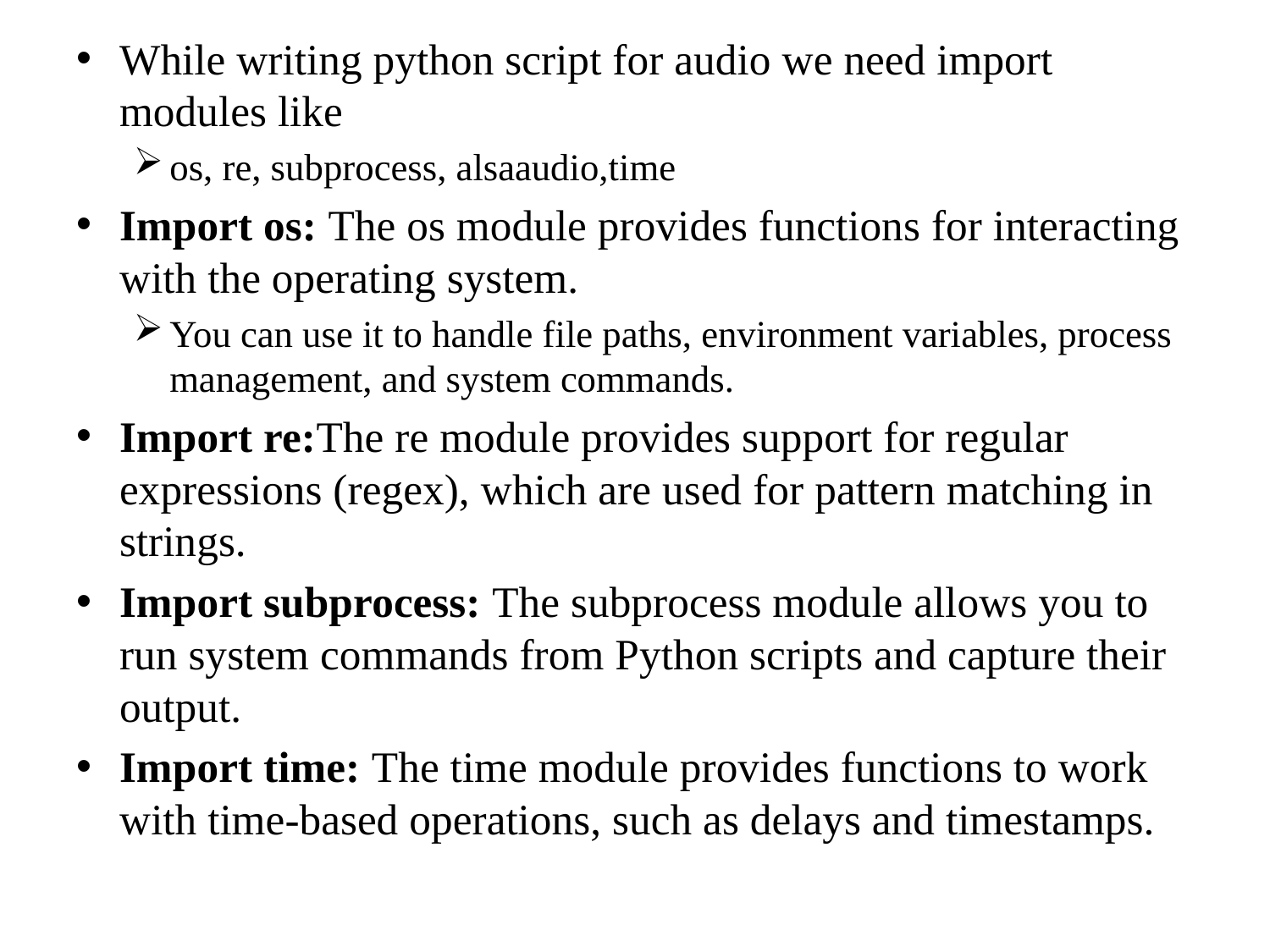

While writing python script for audio we need import modules like
os, re, subprocess, alsaaudio,time
Import os: The os module provides functions for interacting with the operating system.
You can use it to handle file paths, environment variables, process management, and system commands.
Import re:The re module provides support for regular expressions (regex), which are used for pattern matching in strings.
Import subprocess: The subprocess module allows you to run system commands from Python scripts and capture their output.
Import time: The time module provides functions to work with time-based operations, such as delays and timestamps.